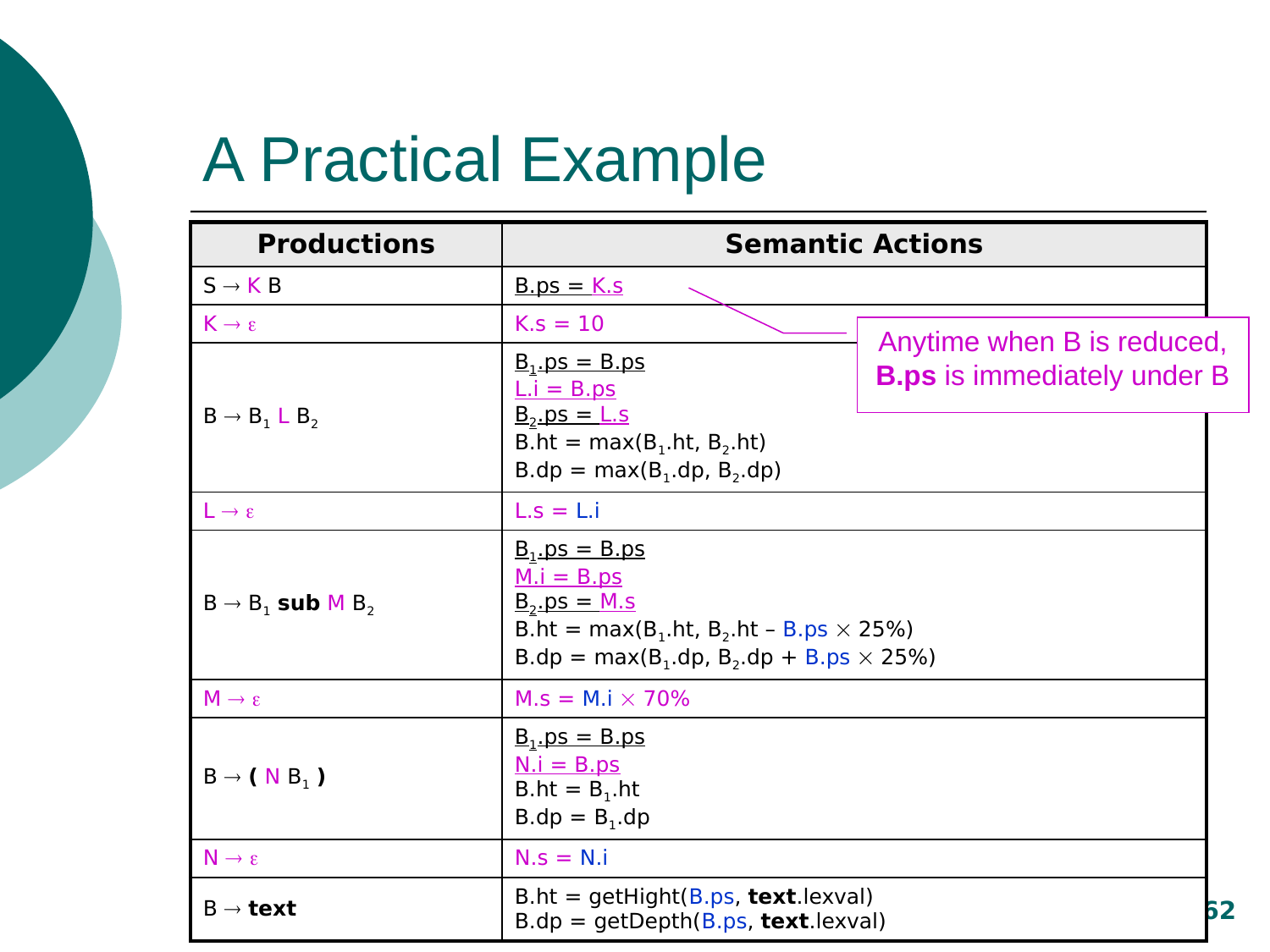

# A Practical Example
| Productions | Semantic Actions |
| --- | --- |
| S → K B | B.ps = K.s |
| K → ε | K.s = 10 |
| B → B1 L B2 | B1.ps = B.ps L.i = B.ps B2.ps = L.s B.ht = max(B1.ht, B2.ht) B.dp = max(B1.dp, B2.dp) |
| L → ε | L.s = L.i |
| B → B1 sub M B2 | B1.ps = B.ps M.i = B.ps B2.ps = M.s B.ht = max(B1.ht, B2.ht – B.ps × 25%) B.dp = max(B1.dp, B2.dp + B.ps × 25%) |
| M → ε | M.s = M.i × 70% |
| B → ( N B1 ) | B1.ps = B.ps N.i = B.ps B.ht = B1.ht B.dp = B1.dp |
| N → ε | N.s = N.i |
| B → text | B.ht = getHight(B.ps, text.lexval) B.dp = getDepth(B.ps, text.lexval) |
Anytime when B is reduced, B.ps is immediately under B